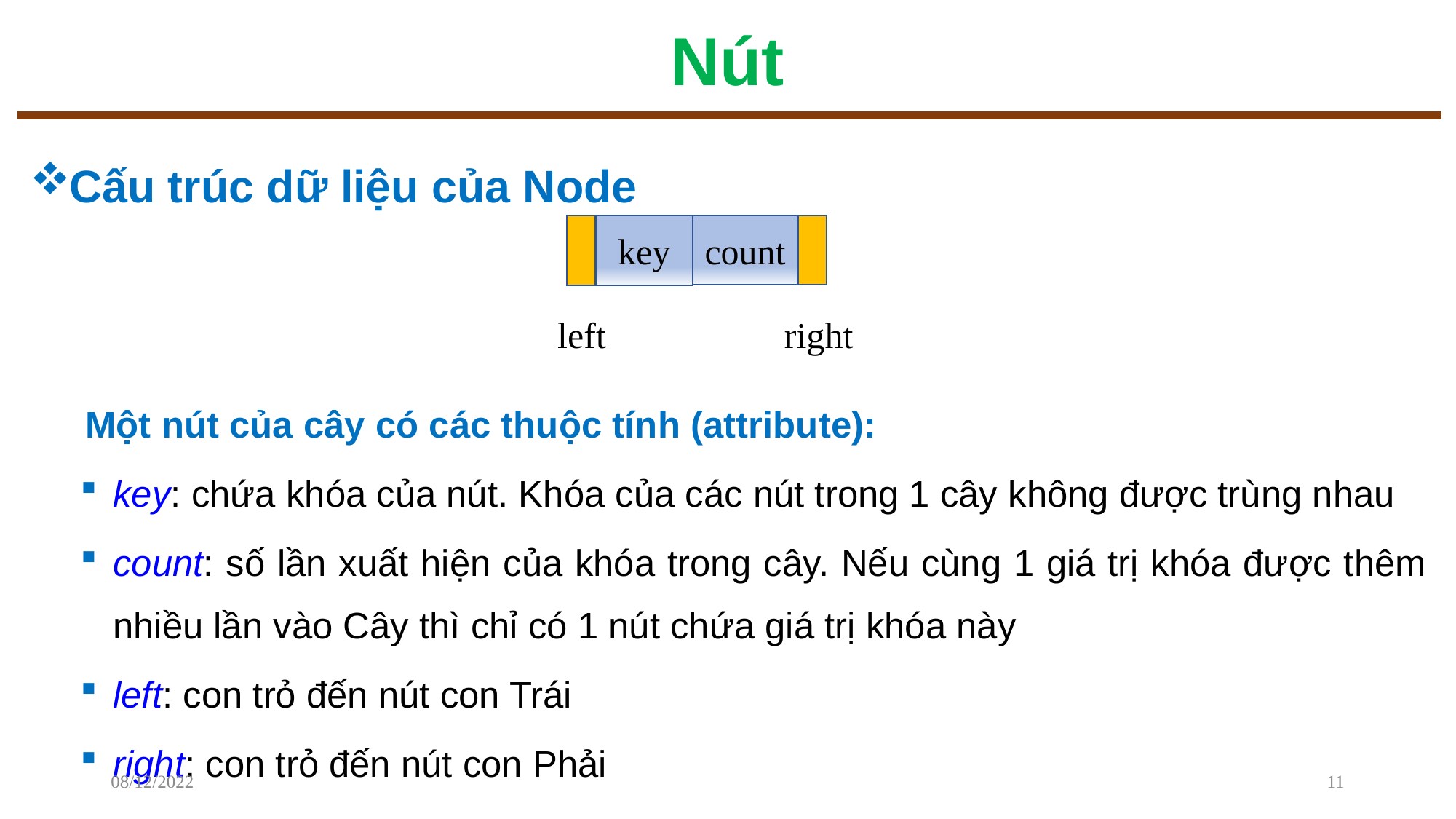

# Nút
Cấu trúc dữ liệu của Node

Một nút của cây có các thuộc tính (attribute):
key: chứa khóa của nút. Khóa của các nút trong 1 cây không được trùng nhau
count: số lần xuất hiện của khóa trong cây. Nếu cùng 1 giá trị khóa được thêm nhiều lần vào Cây thì chỉ có 1 nút chứa giá trị khóa này
left: con trỏ đến nút con Trái
right: con trỏ đến nút con Phải
count

key
left
right
08/12/2022
11